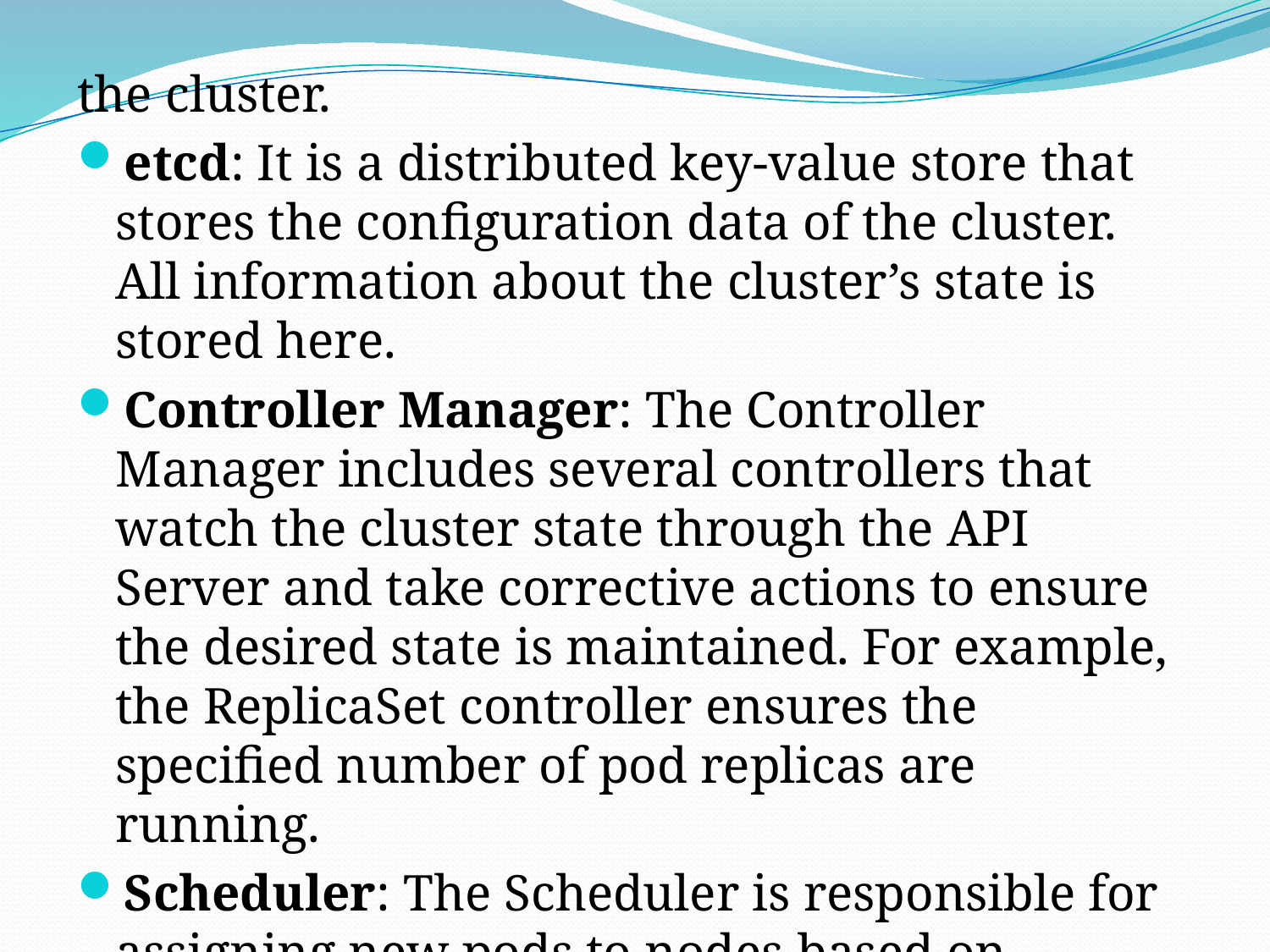

the cluster.
etcd: It is a distributed key-value store that stores the configuration data of the cluster. All information about the cluster’s state is stored here.
Controller Manager: The Controller Manager includes several controllers that watch the cluster state through the API Server and take corrective actions to ensure the desired state is maintained. For example, the ReplicaSet controller ensures the specified number of pod replicas are running.
Scheduler: The Scheduler is responsible for assigning new pods to nodes based on resource requirements